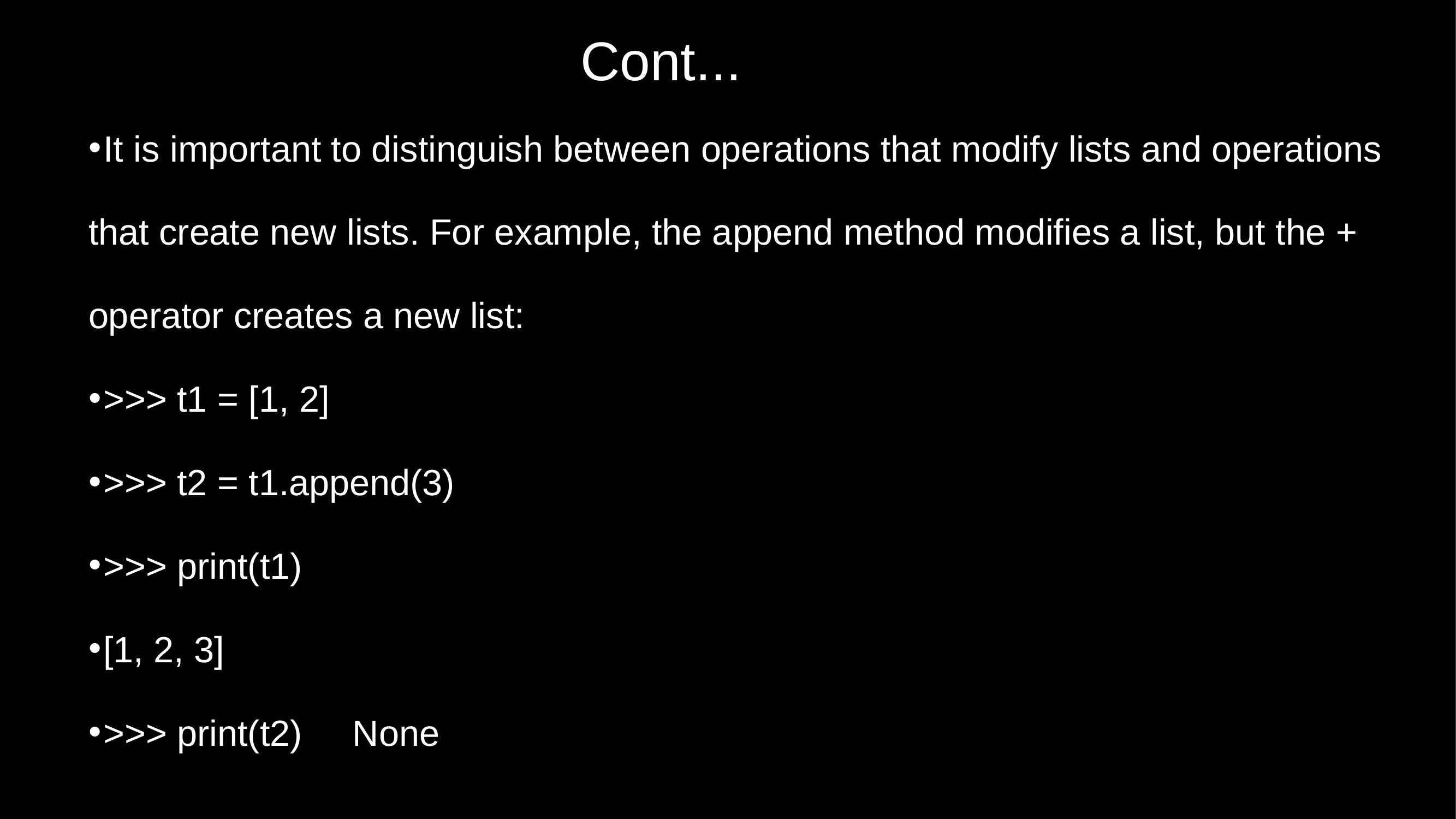

# Cont...
It is important to distinguish between operations that modify lists and operations
that create new lists. For example, the append method modifies a list, but the +
operator creates a new list:
>>> t1 = [1, 2]
>>> t2 = t1.append(3)
>>> print(t1)
[1, 2, 3]
>>> print(t2)     None